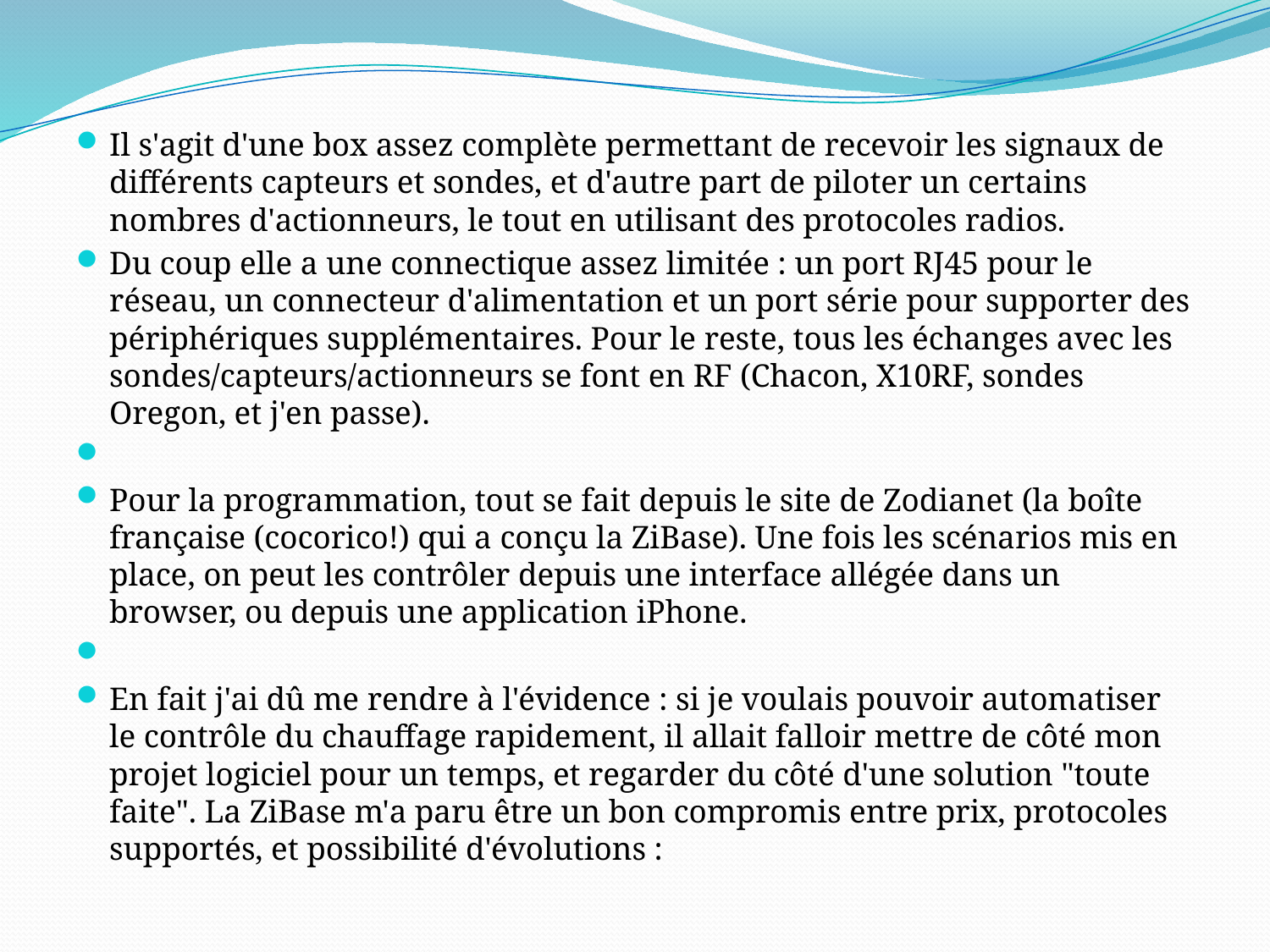

Il s'agit d'une box assez complète permettant de recevoir les signaux de différents capteurs et sondes, et d'autre part de piloter un certains nombres d'actionneurs, le tout en utilisant des protocoles radios.
Du coup elle a une connectique assez limitée : un port RJ45 pour le réseau, un connecteur d'alimentation et un port série pour supporter des périphériques supplémentaires. Pour le reste, tous les échanges avec les sondes/capteurs/actionneurs se font en RF (Chacon, X10RF, sondes Oregon, et j'en passe).

Pour la programmation, tout se fait depuis le site de Zodianet (la boîte française (cocorico!) qui a conçu la ZiBase). Une fois les scénarios mis en place, on peut les contrôler depuis une interface allégée dans un browser, ou depuis une application iPhone.

En fait j'ai dû me rendre à l'évidence : si je voulais pouvoir automatiser le contrôle du chauffage rapidement, il allait falloir mettre de côté mon projet logiciel pour un temps, et regarder du côté d'une solution "toute faite". La ZiBase m'a paru être un bon compromis entre prix, protocoles supportés, et possibilité d'évolutions :